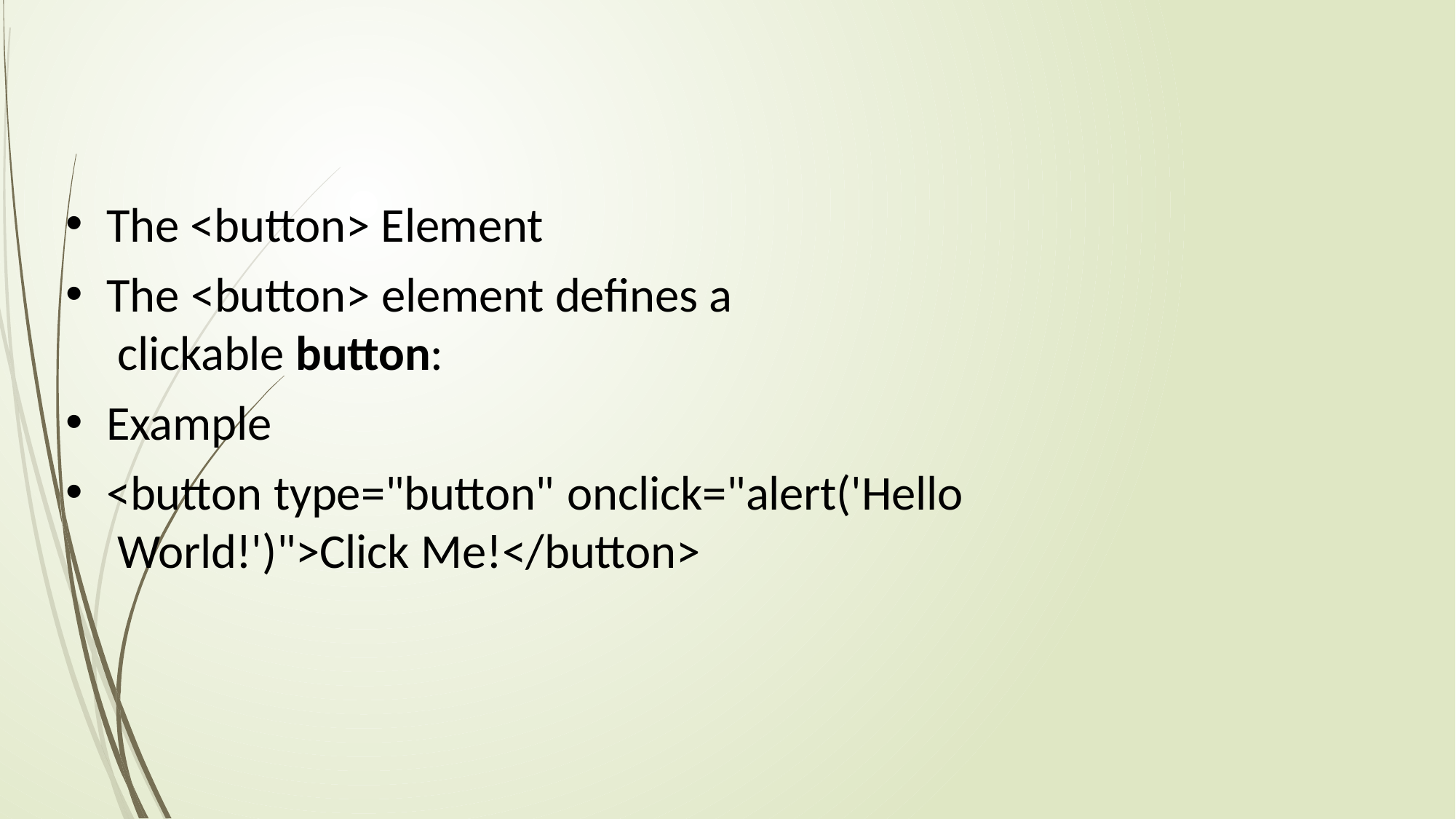

The <button> Element
The <button> element defines a  clickable button:
Example
<button type="button" onclick="alert('Hello  World!')">Click Me!</button>